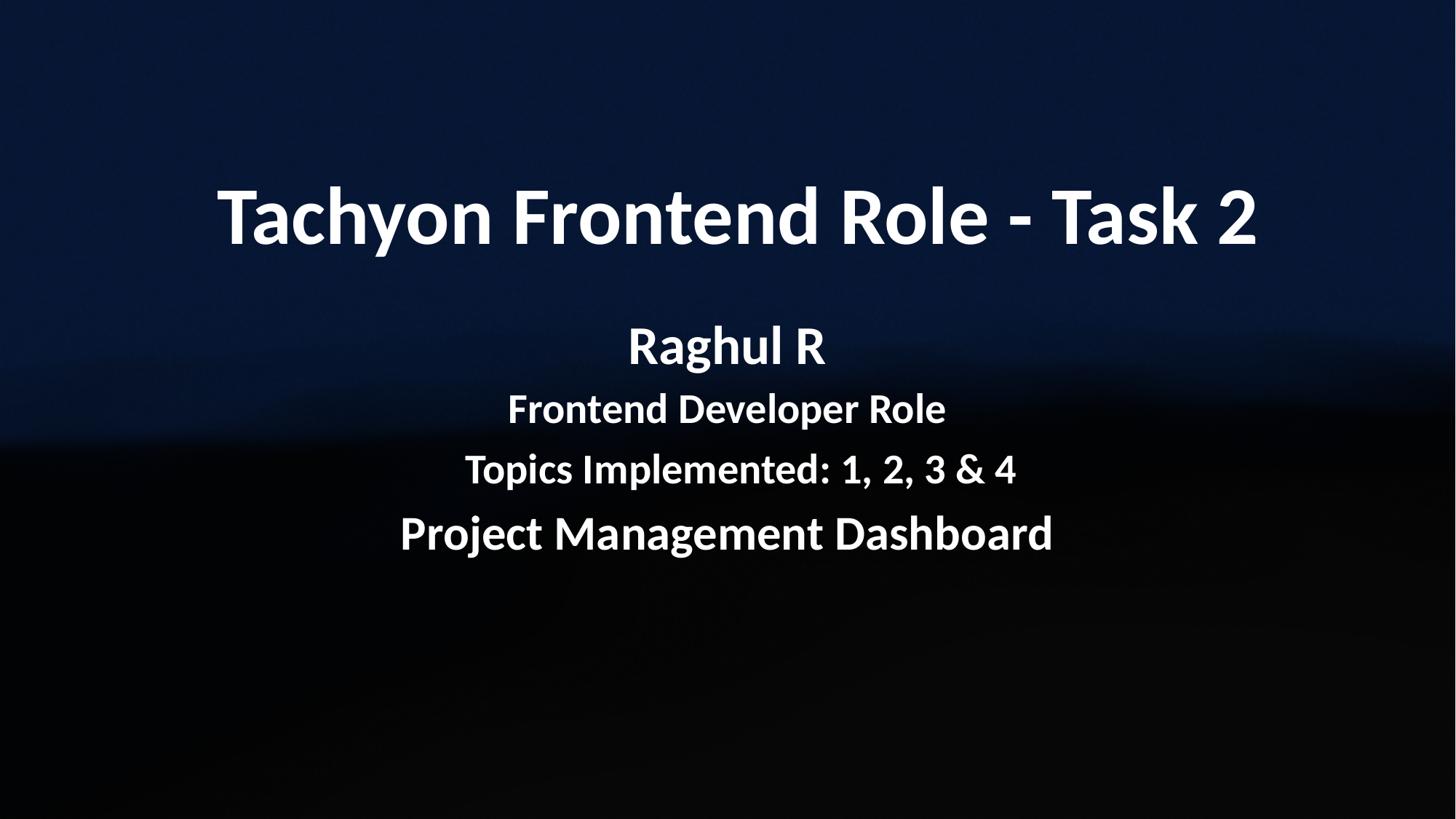

Tachyon Frontend Role - Task 2
Raghul R
Frontend Developer Role
Topics Implemented: 1, 2, 3 & 4
Project Management Dashboard